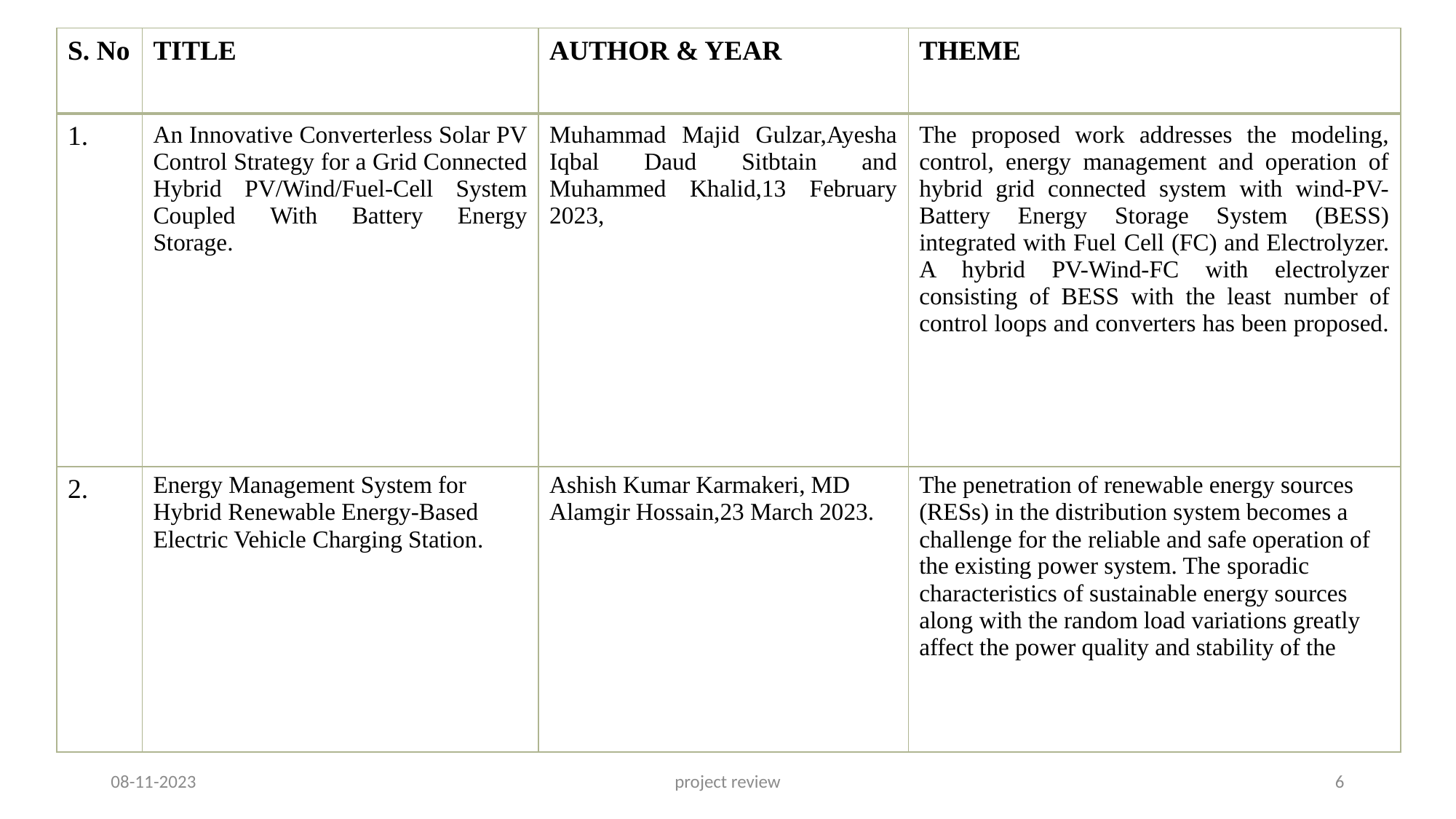

| S. No | TITLE | AUTHOR & YEAR | THEME |
| --- | --- | --- | --- |
| 1. | An Innovative Converterless Solar PV Control Strategy for a Grid Connected Hybrid PV/Wind/Fuel-Cell System Coupled With Battery Energy Storage. | Muhammad Majid Gulzar,Ayesha Iqbal Daud Sitbtain and Muhammed Khalid,13 February 2023, | The proposed work addresses the modeling, control, energy management and operation of hybrid grid connected system with wind-PV-Battery Energy Storage System (BESS) integrated with Fuel Cell (FC) and Electrolyzer. A hybrid PV-Wind-FC with electrolyzer consisting of BESS with the least number of control loops and converters has been proposed. |
| 2. | Energy Management System for Hybrid Renewable Energy-Based Electric Vehicle Charging Station. | Ashish Kumar Karmakeri, MD Alamgir Hossain,23 March 2023. | The penetration of renewable energy sources (RESs) in the distribution system becomes a challenge for the reliable and safe operation of the existing power system. The sporadic characteristics of sustainable energy sources along with the random load variations greatly affect the power quality and stability of the |

08-11-2023

project review
6